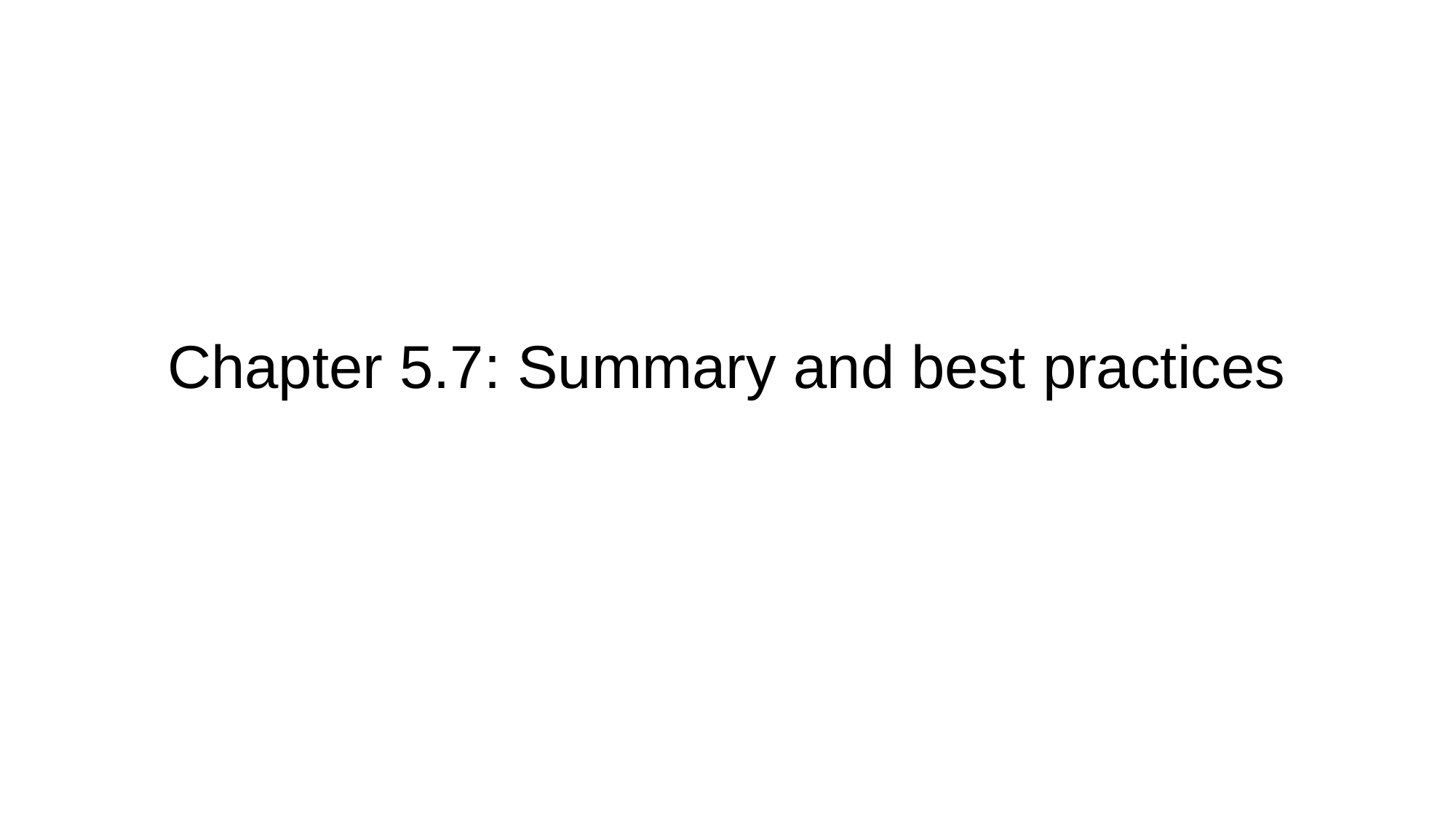

# Chapter 5.7: Summary and best practices